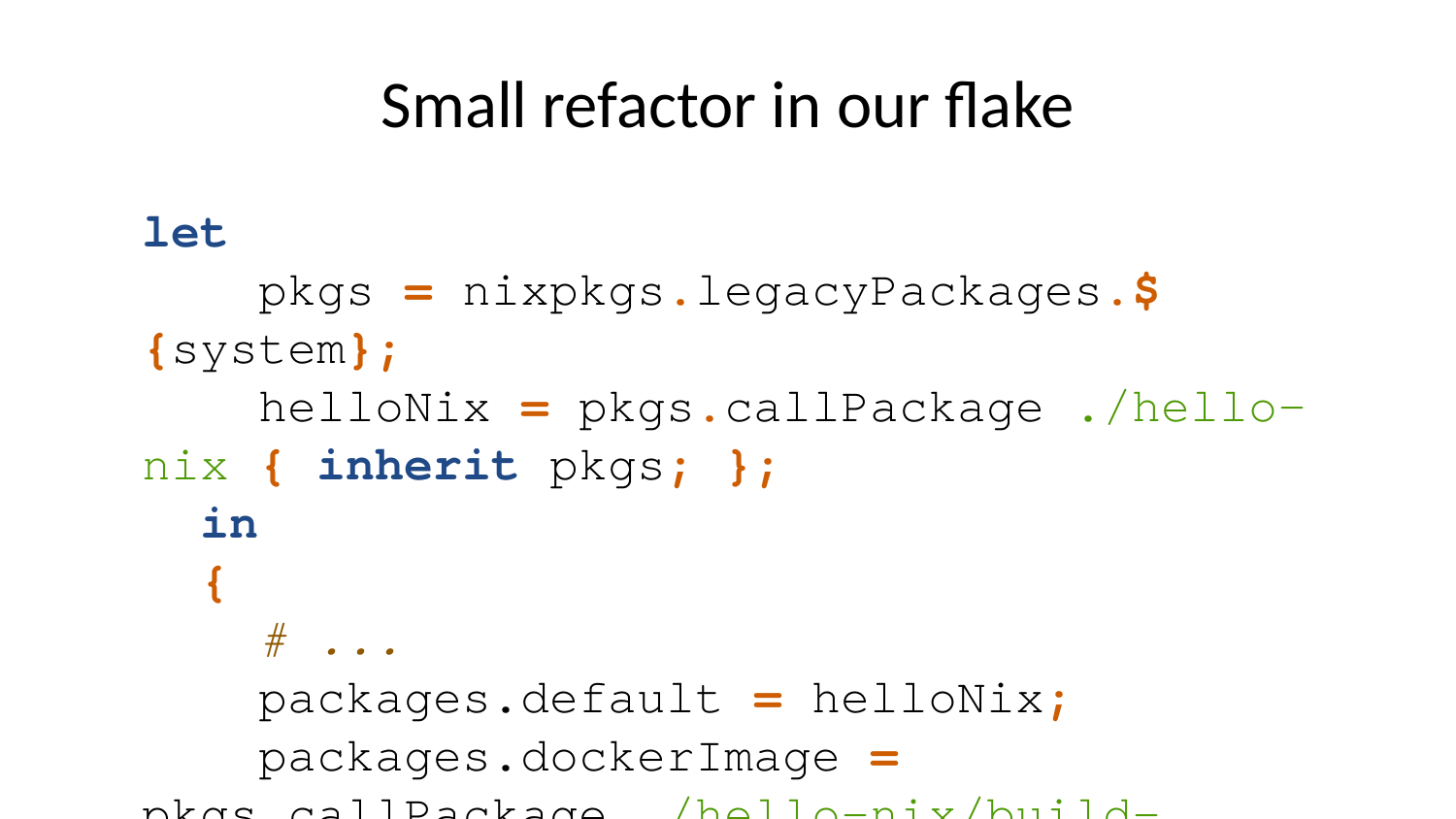

# Small refactor in our flake
let
    pkgs = nixpkgs.legacyPackages.${system};
    helloNix = pkgs.callPackage ./hello-nix { inherit pkgs; };
  in
  {
    # ...
    packages.default = helloNix;
    packages.dockerImage = pkgs.callPackage ./hello-nix/build-docker.nix { inherit pkgs; };
  }
);